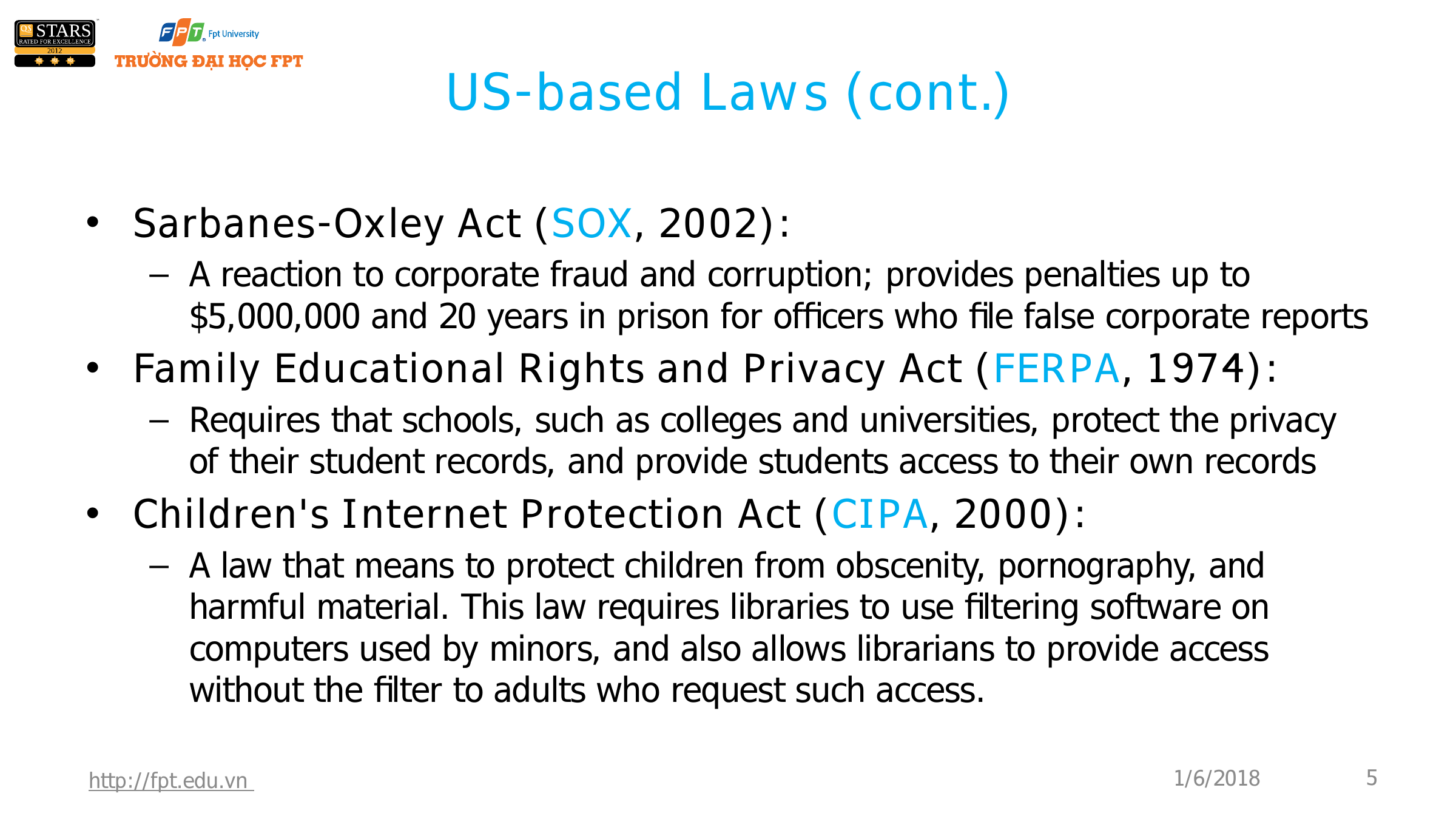

# US-based Laws (cont.)
Sarbanes-Oxley Act (SOX, 2002):
A reaction to corporate fraud and corruption; provides penalties up to $5,000,000 and 20 years in prison for officers who file false corporate reports
Family Educational Rights and Privacy Act (FERPA, 1974):
Requires that schools, such as colleges and universities, protect the privacy of their student records, and provide students access to their own records
Children's Internet Protection Act (CIPA, 2000):
A law that means to protect children from obscenity, pornography, and harmful material. This law requires libraries to use filtering software on computers used by minors, and also allows librarians to provide access without the filter to adults who request such access.

http://fpt.edu.vn
1/6/2018
5